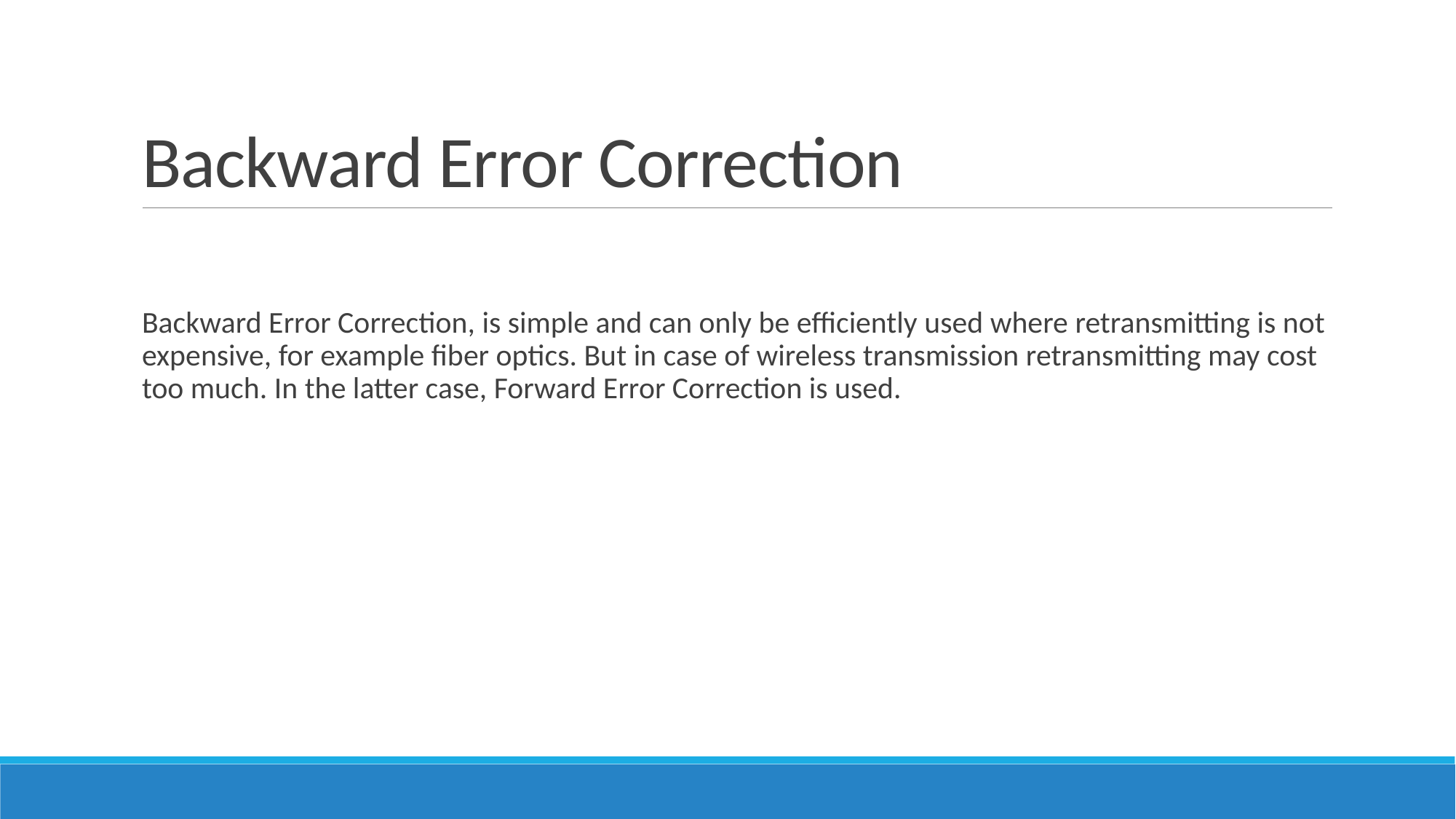

# Backward Error Correction
Backward Error Correction, is simple and can only be efficiently used where retransmitting is not expensive, for example fiber optics. But in case of wireless transmission retransmitting may cost too much. In the latter case, Forward Error Correction is used.